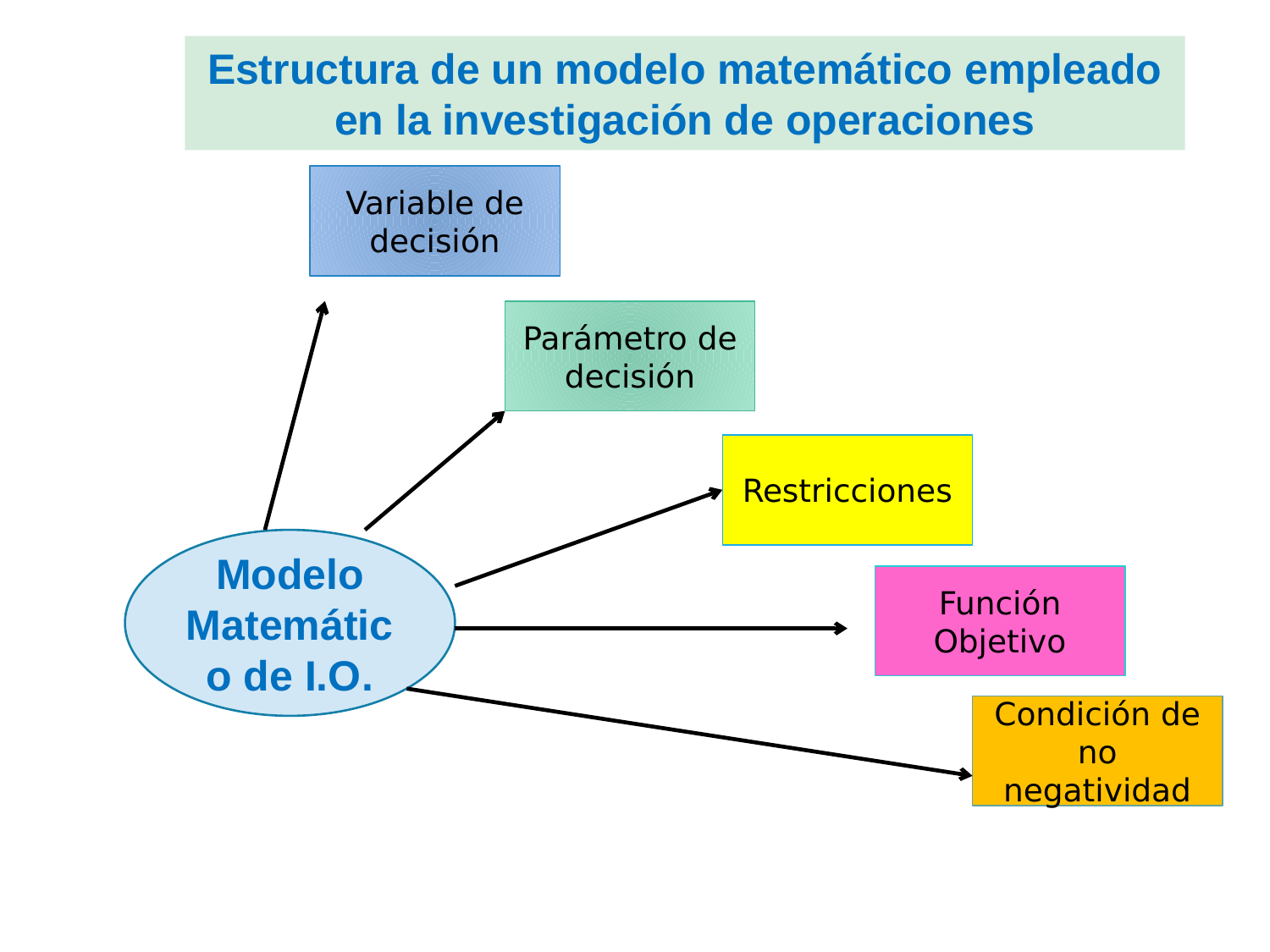

Estructura de un modelo matemático empleado en la investigación de operaciones
Variable de decisión
Parámetro de decisión
Restricciones
Modelo Matemático de I.O.
Función Objetivo
Condición de no negatividad